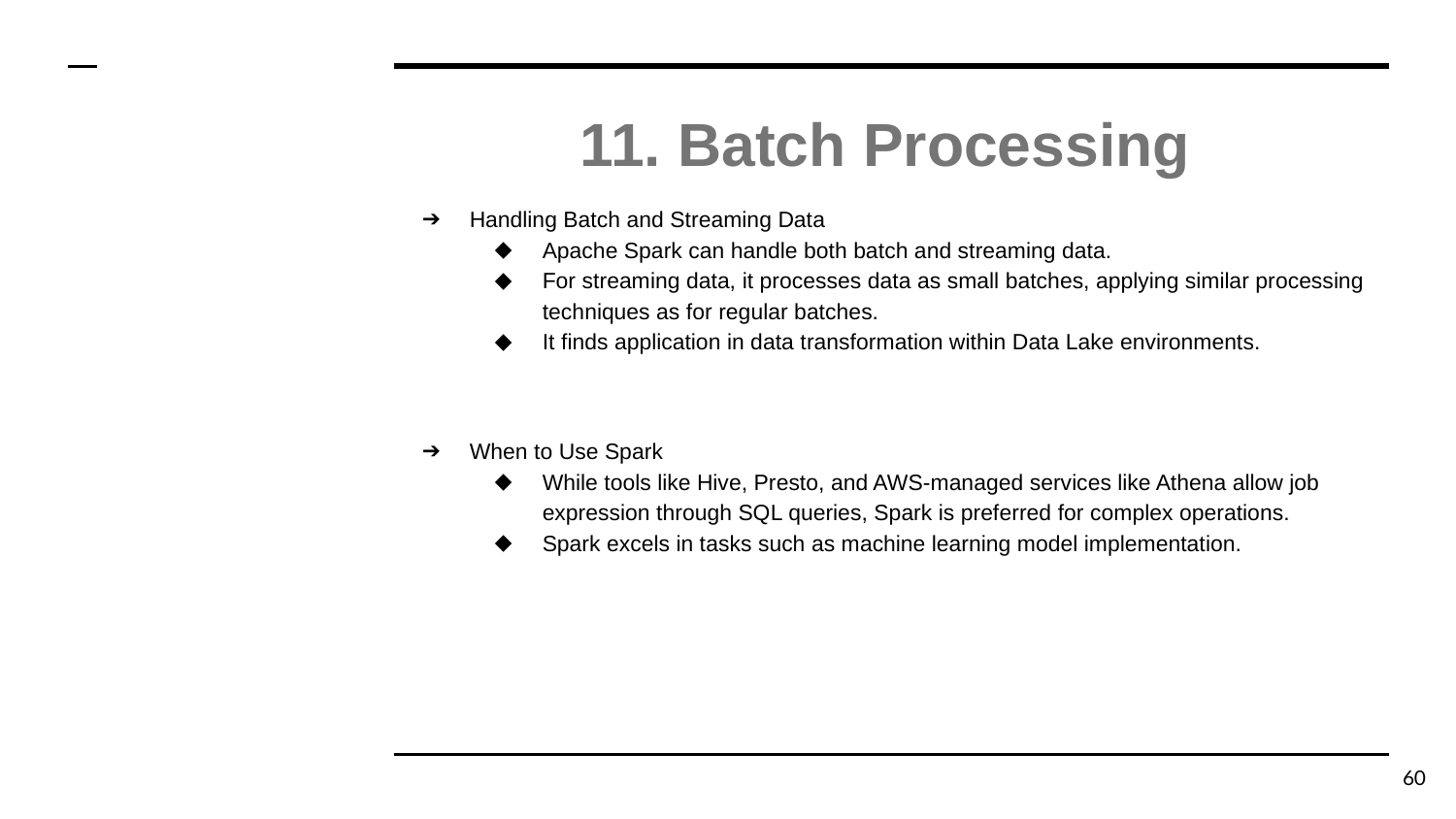

# 11. Batch Processing
Handling Batch and Streaming Data
Apache Spark can handle both batch and streaming data.
For streaming data, it processes data as small batches, applying similar processing techniques as for regular batches.
It finds application in data transformation within Data Lake environments.

When to Use Spark
While tools like Hive, Presto, and AWS-managed services like Athena allow job expression through SQL queries, Spark is preferred for complex operations.
Spark excels in tasks such as machine learning model implementation.
60